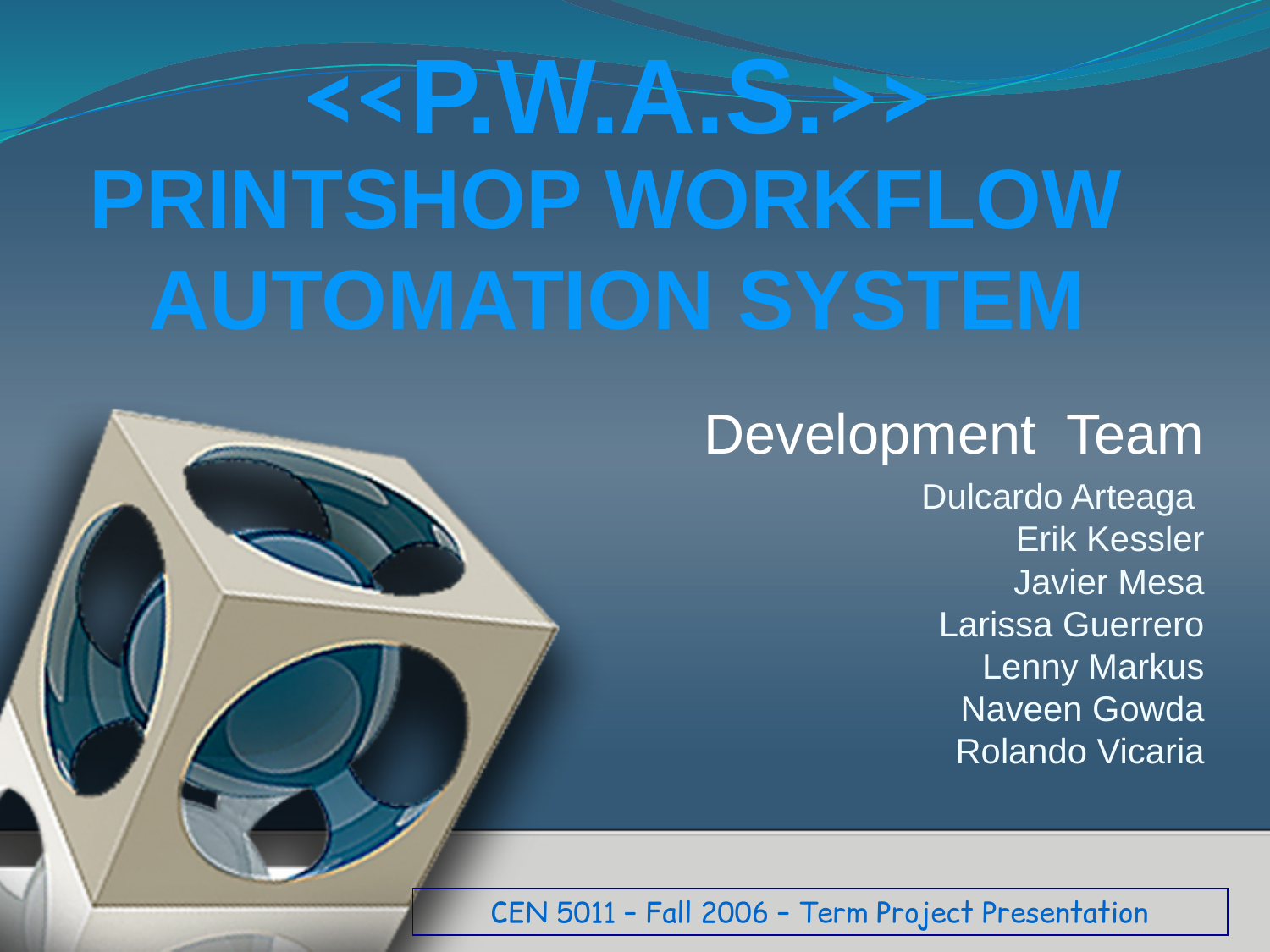

<<P.W.A.S.>>

PRINTSHOP WORKFLOW
AUTOMATION SYSTEM

Development  Team

Dulcardo Arteaga
Erik Kessler
Javier Mesa
Larissa Guerrero
Lenny Markus
Naveen Gowda
Rolando Vicaria

CEN 5011 – Fall 2006 – Term Project Presentation